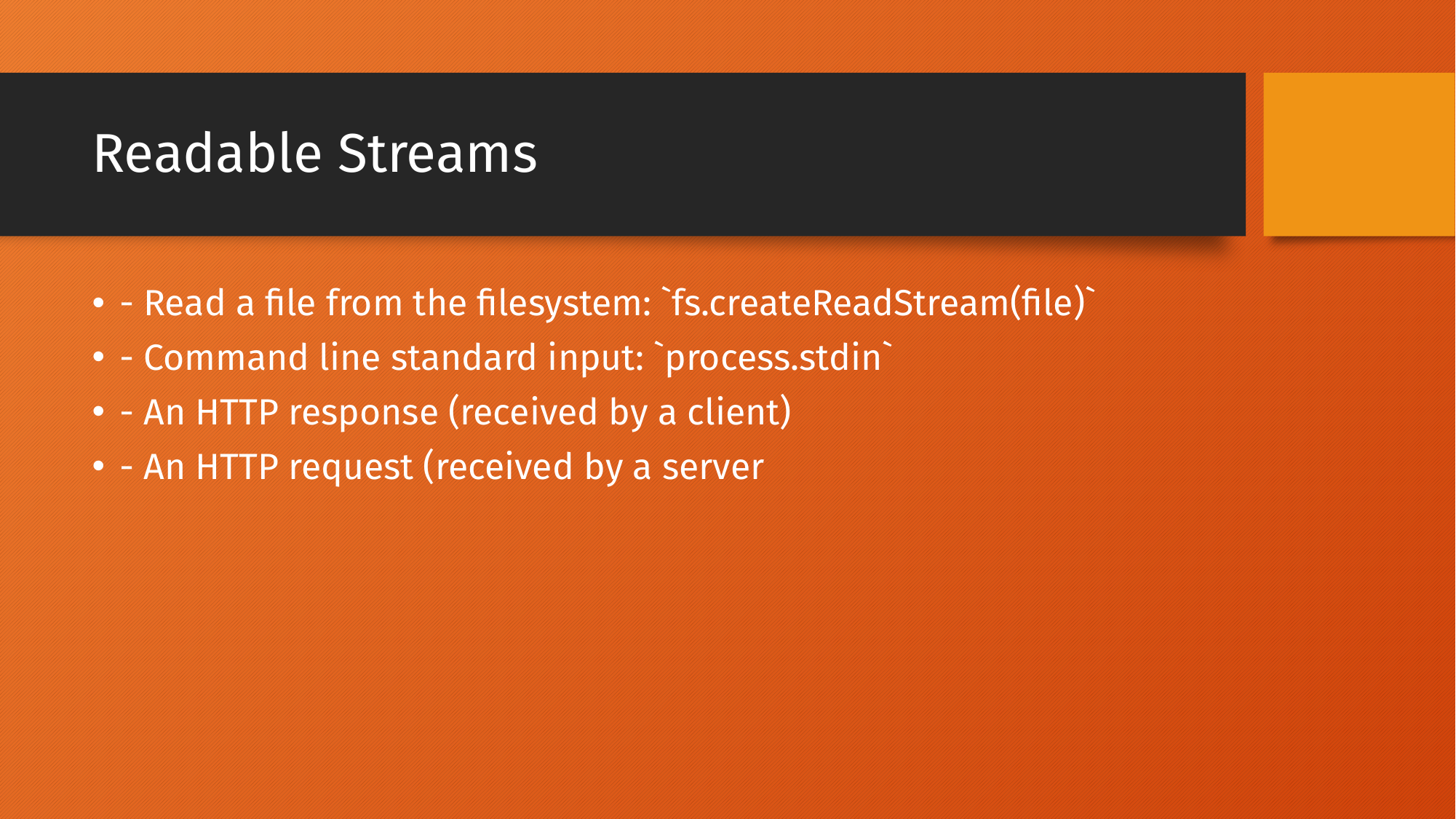

# Readable Streams
- Read a file from the filesystem: `fs.createReadStream(file)`
- Command line standard input: `process.stdin`
- An HTTP response (received by a client)
- An HTTP request (received by a server